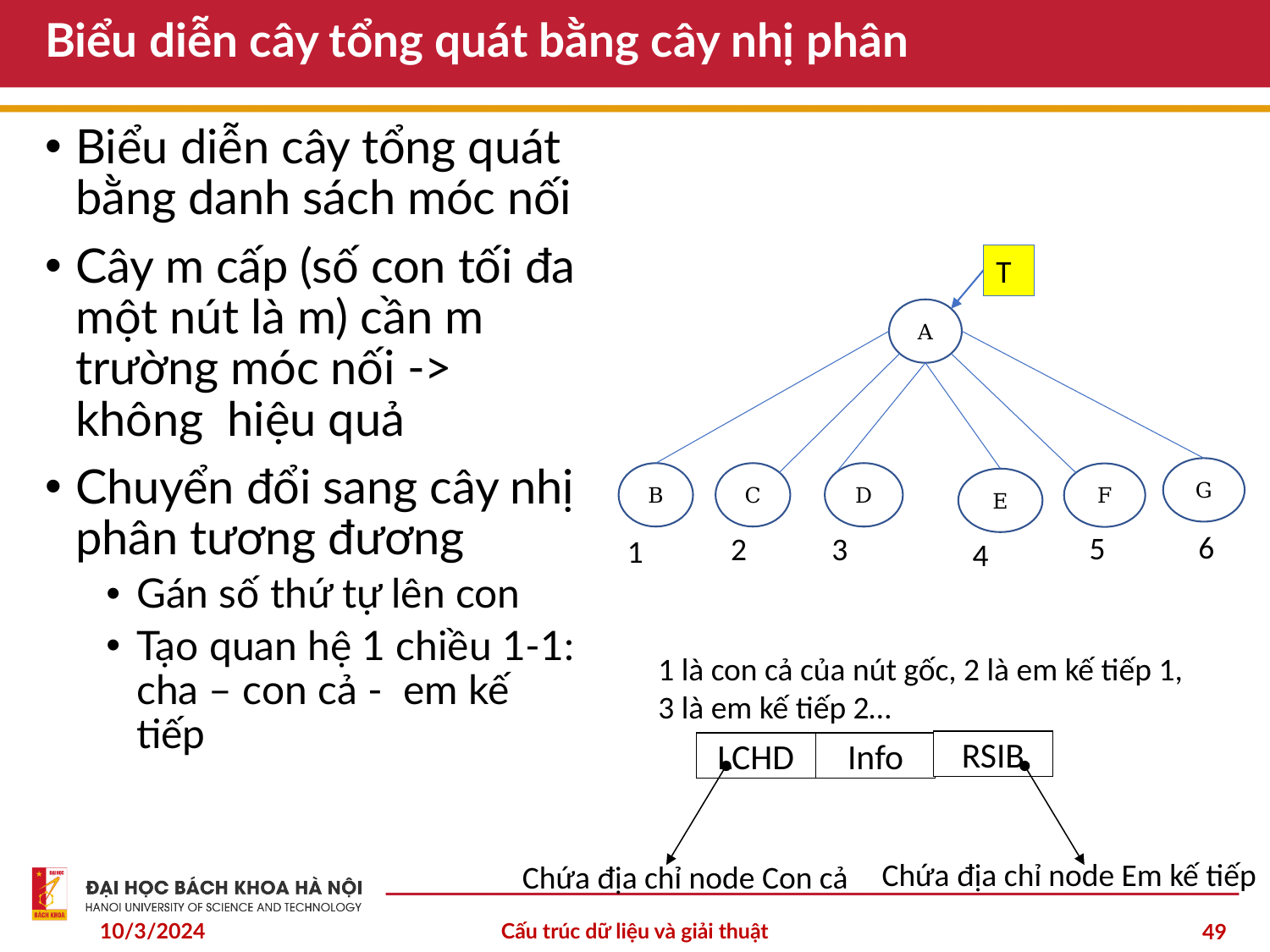

# Biểu diễn cây tổng quát bằng cây nhị phân
Biểu diễn cây tổng quát bằng danh sách móc nối
Cây m cấp (số con tối đa một nút là m) cần m trường móc nối -> không  hiệu quả
Chuyển đổi sang cây nhị phân tương đương
Gán số thứ tự lên con
Tạo quan hệ 1 chiều 1-1: cha – con cả -  em kế tiếp
T
A
B
C
D
G
F
E
6
5
2
3
1
4
1 là con cả của nút gốc, 2 là em kế tiếp 1, 3 là em kế tiếp 2…
RSIB
LCHD
Info

Chứa địa chỉ node Em kế tiếp
Chứa địa chỉ node Con cả
10/3/2024
Cấu trúc dữ liệu và giải thuật
49